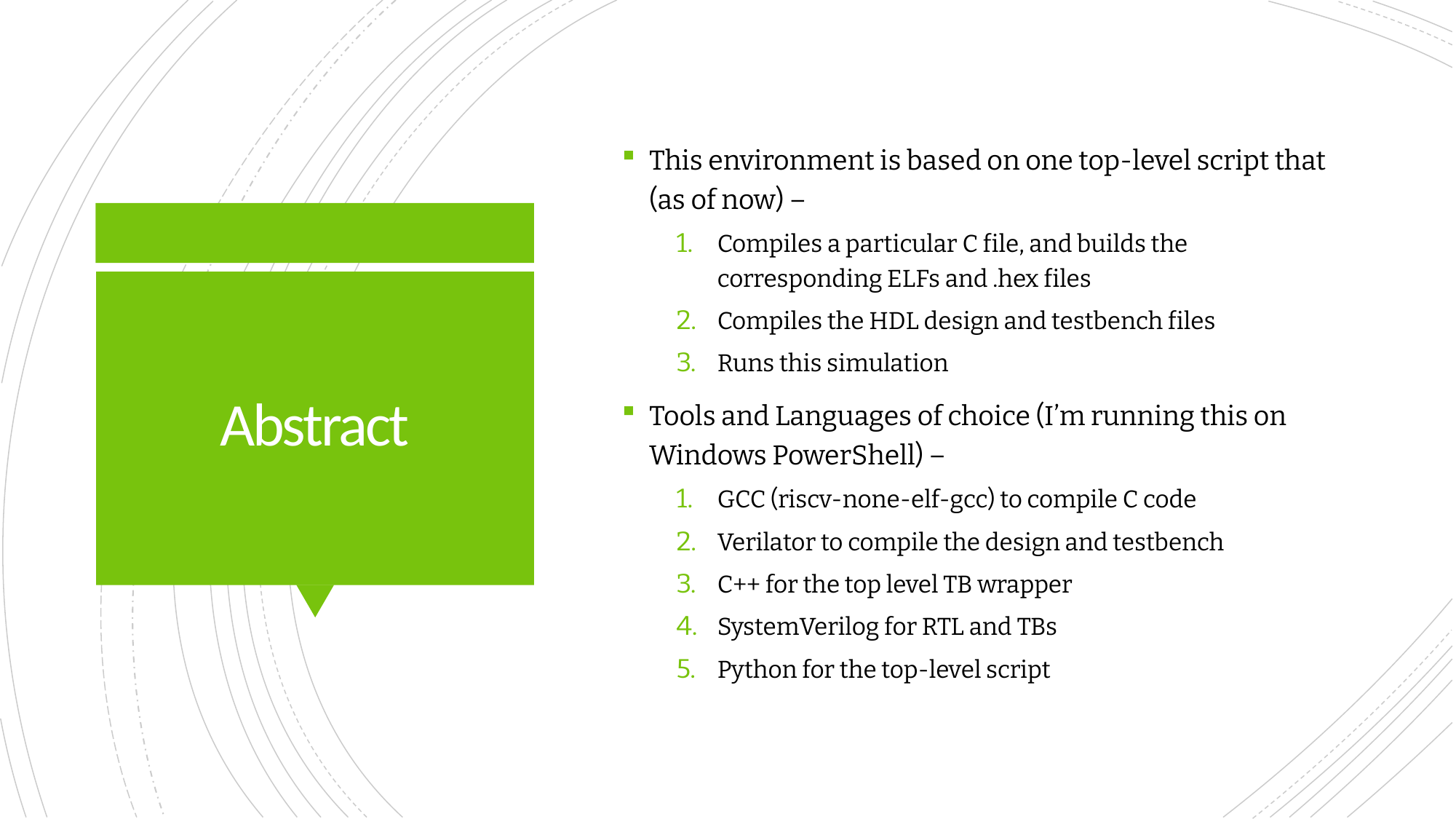

This environment is based on one top-level script that (as of now) –
Compiles a particular C file, and builds the corresponding ELFs and .hex files
Compiles the HDL design and testbench files
Runs this simulation
Tools and Languages of choice (I’m running this on Windows PowerShell) –
GCC (riscv-none-elf-gcc) to compile C code
Verilator to compile the design and testbench
C++ for the top level TB wrapper
SystemVerilog for RTL and TBs
Python for the top-level script
# Abstract